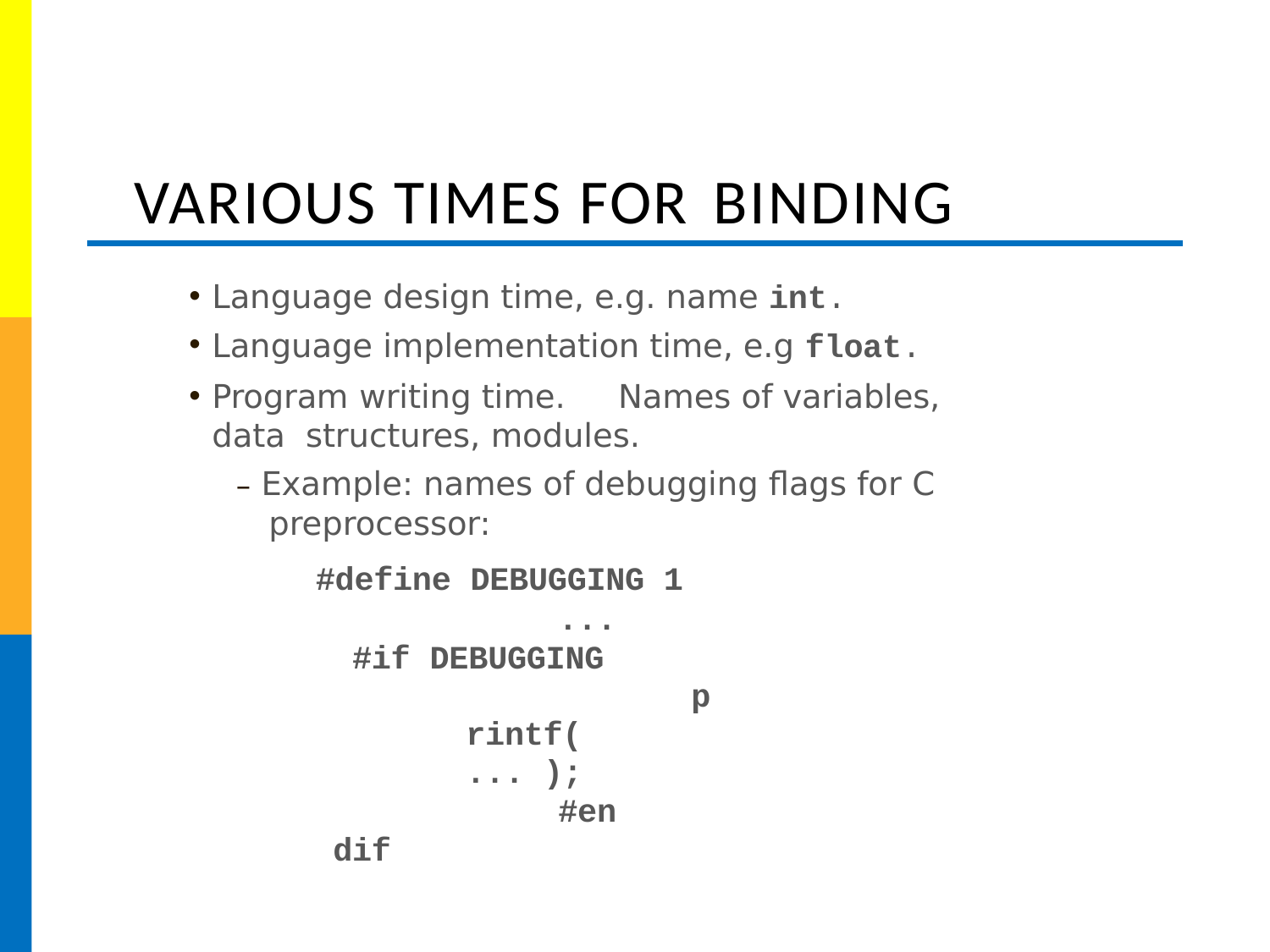

# VARIOUS TIMES FOR BINDING
Language design time, e.g. name int.
Language implementation time, e.g float.
Program writing time.	Names of variables, data  structures, modules.
– Example: names of debugging flags for C  preprocessor:
#define DEBUGGING 1
...  #if DEBUGGING
printf( ... );
#endif